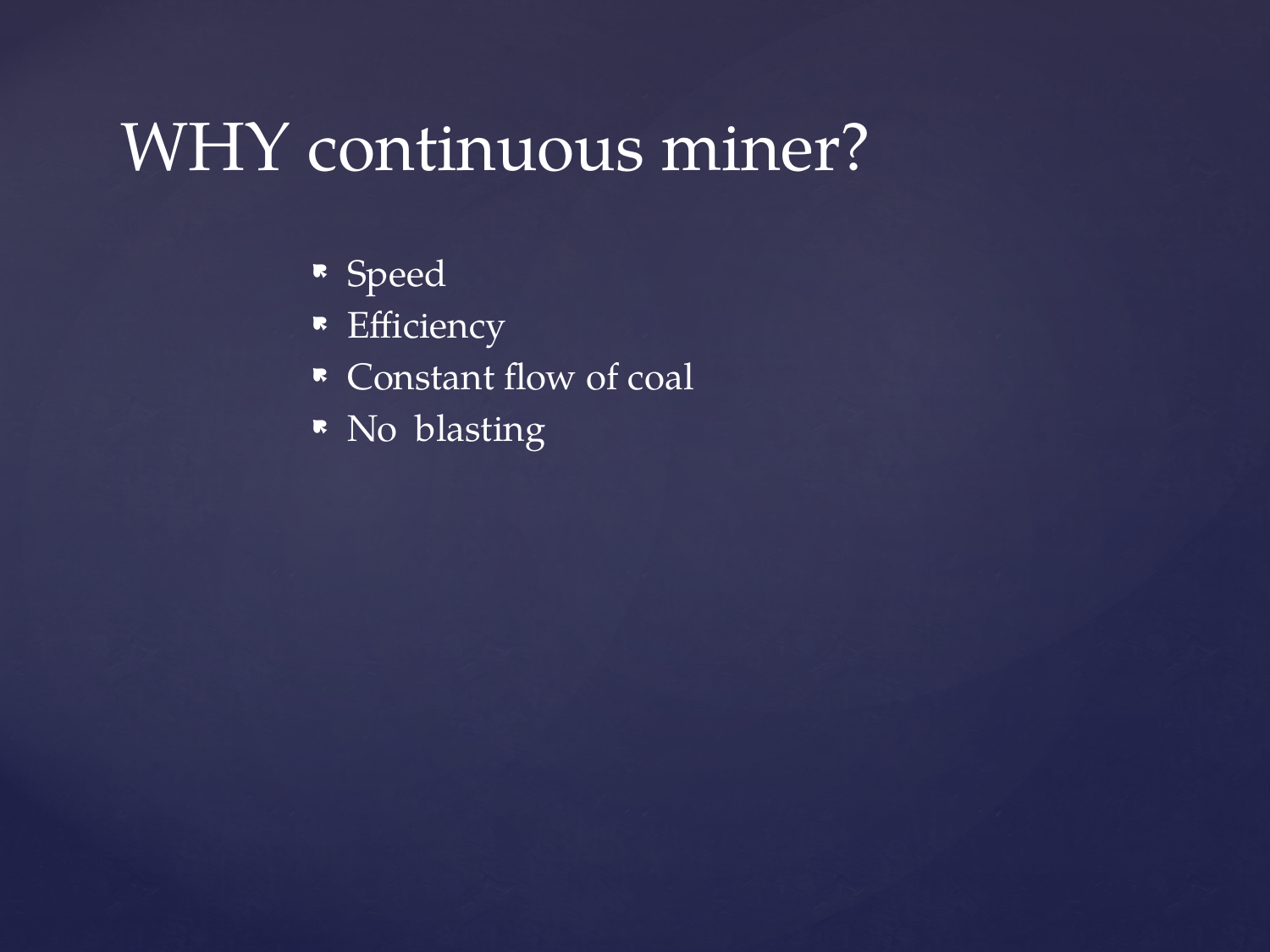

# WHY continuous miner?
Speed
Efficiency
Constant flow of coal
No  blasting